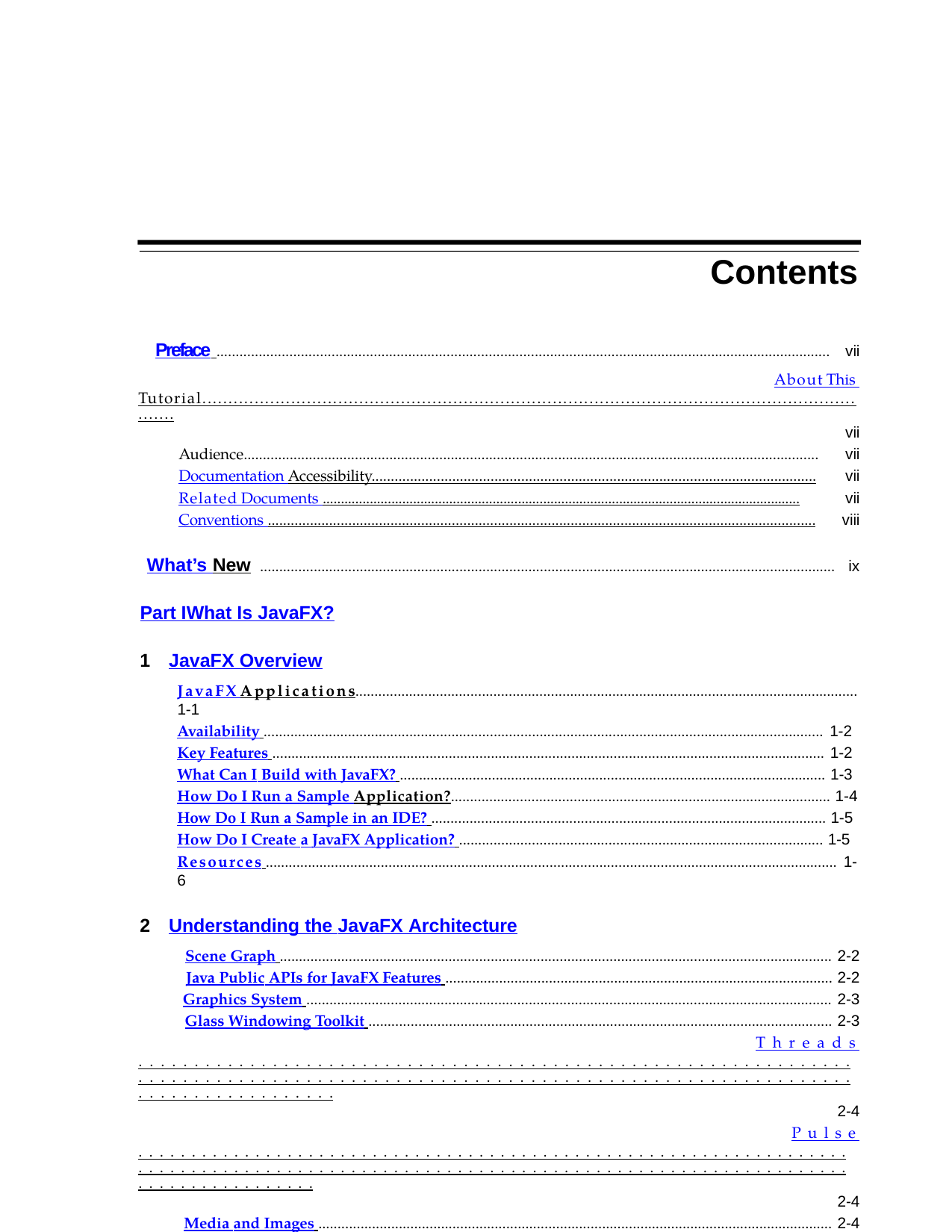

# Contents

Preface ................................................................................................................................................................  vii
About This Tutorial....................................................................................................................................	vii
Audience......................................................................................................................................................	vii
Documentation Accessibility....................................................................................................................	vii
Related Documents ....................................................................................................................................	vii
Conventions ...............................................................................................................................................	viii

What’s New ...................................................................................................................................................... ix

Part I	What Is JavaFX?

JavaFX Overview
JavaFX Applications................................................................................................................................... 1-1
Availability .................................................................................................................................................. 1-2
Key Features ................................................................................................................................................ 1-2
What Can I Build with JavaFX? ............................................................................................................... 1-3
How Do I Run a Sample Application?................................................................................................... 1-4
How Do I Run a Sample in an IDE? ....................................................................................................... 1-5
How Do I Create a JavaFX Application? ............................................................................................... 1-5
Resources ..................................................................................................................................................... 1-6

Understanding the JavaFX Architecture
Scene Graph ................................................................................................................................................ 2-2
Java Public APIs for JavaFX Features ..................................................................................................... 2-2
Graphics System ......................................................................................................................................... 2-3
Glass Windowing Toolkit ......................................................................................................................... 2-3
Threads ..................................................................................................................................................2-4
Pulse .......................................................................................................................................................2-4
Media and Images ...................................................................................................................................... 2-4
Web Component ......................................................................................................................................... 2-5
CSS ................................................................................................................................................................ 2-5
UI Controls .................................................................................................................................................. 2-6
Layout ........................................................................................................................................................... 2-7
2-D and 3-D Transformations................................................................................................................... 2-8
Visual Effects............................................................................................................................................... 2-8

iii